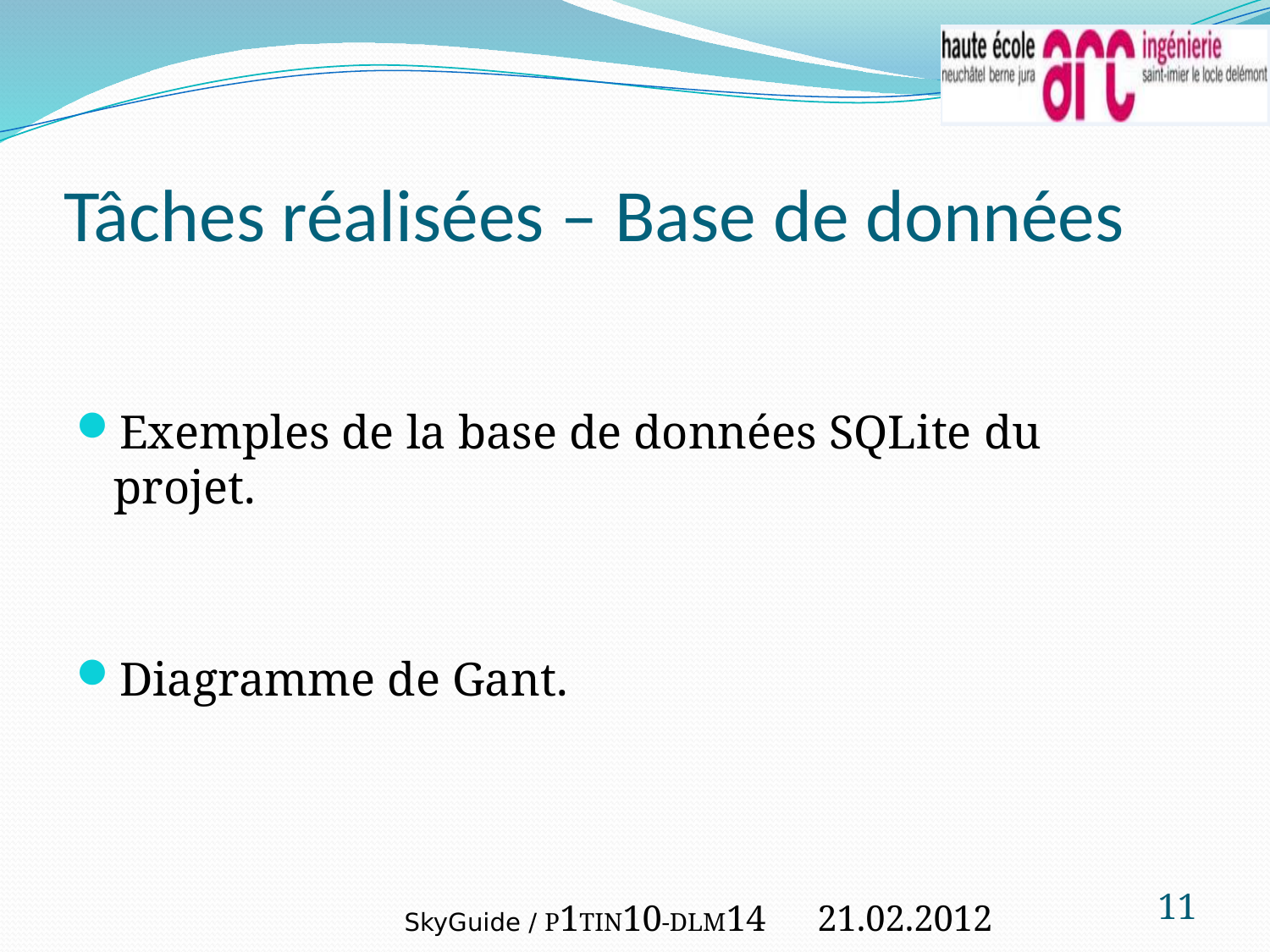

# Tâches réalisées – Base de données

Exemples de la base de données SQLite du projet.

Diagramme de Gant.
11
21.02.2012